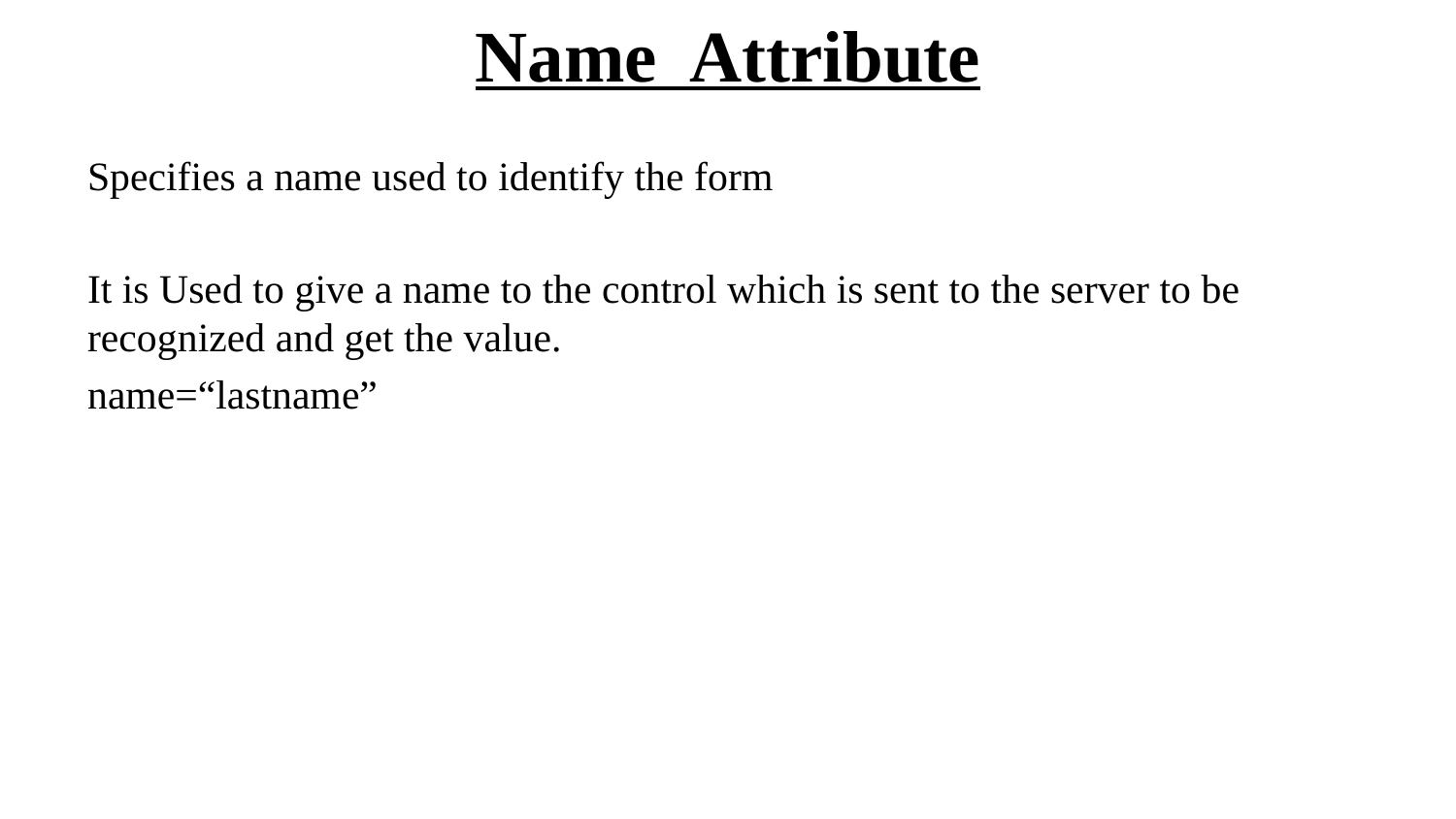

# Name  Attribute
Specifies a name used to identify the form

It is Used to give a name to the control which is sent to the server to be recognized and get the value.
name=“lastname”